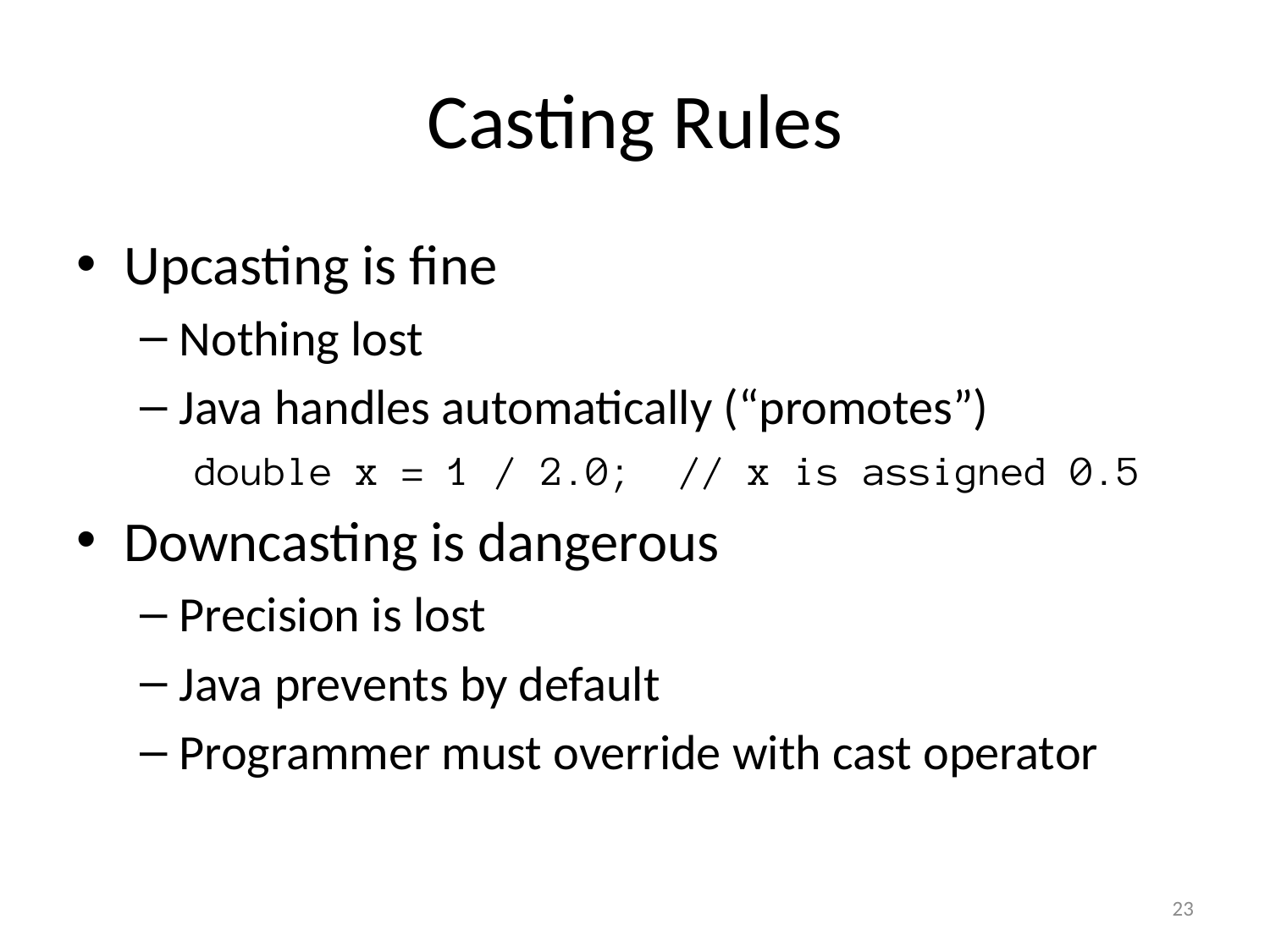

# Casting Rules
Upcasting is fine
Nothing lost
Java handles automatically (“promotes”)
double x = 1 / 2.0;  // x is assigned 0.5
Downcasting is dangerous
Precision is lost
Java prevents by default
Programmer must override with cast operator
23